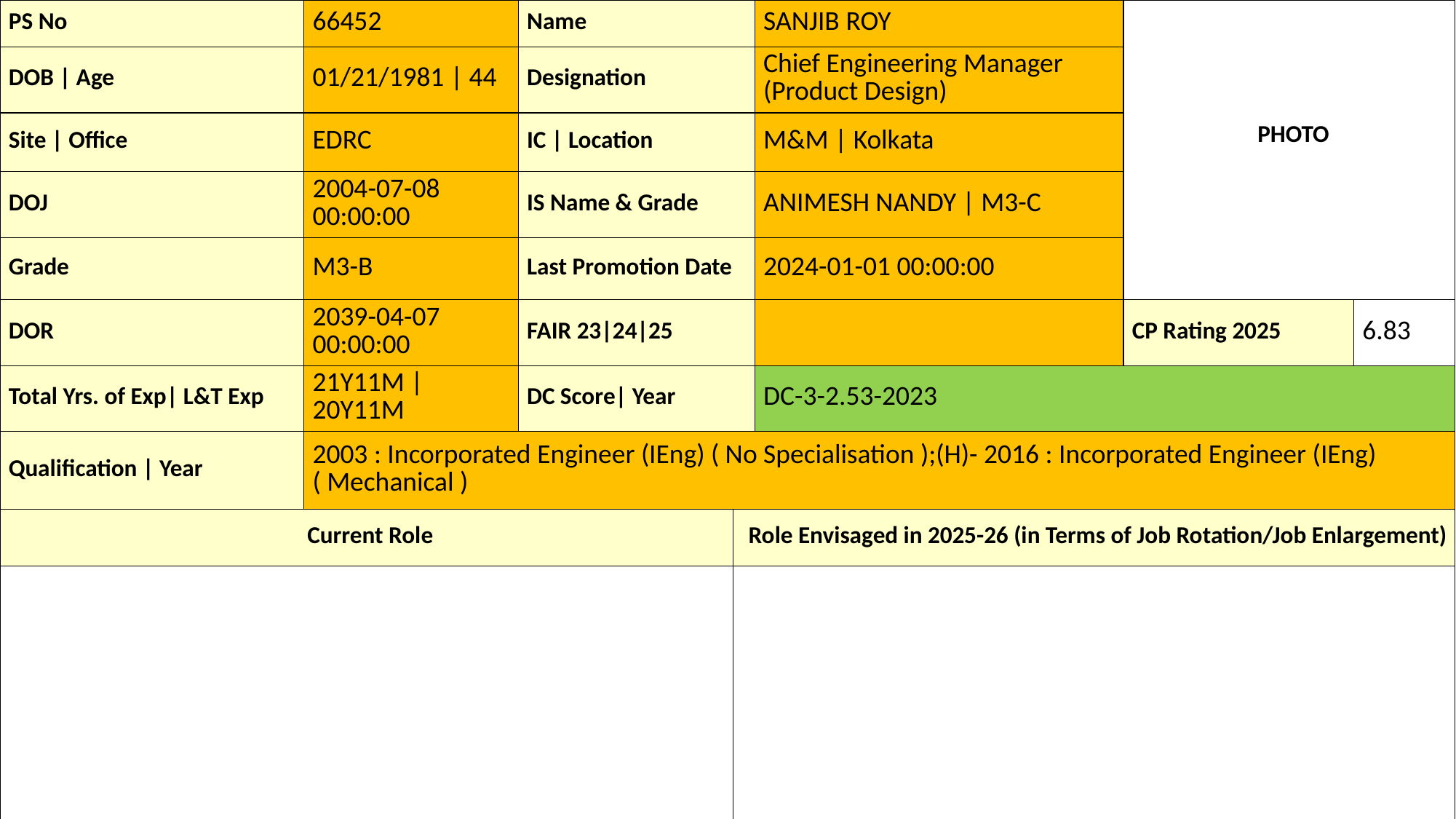

| PS No | 66452 | Name |  | SANJIB ROY | PHOTO |  |
| --- | --- | --- | --- | --- | --- | --- |
| DOB | Age | 01/21/1981 | 44 | Designation |  | Chief Engineering Manager (Product Design) |  |  |
| Site | Office | EDRC | IC | Location |  | M&M | Kolkata |  |  |
| DOJ | 2004-07-08 00:00:00 | IS Name & Grade |  | ANIMESH NANDY | M3-C |  |  |
| Grade | M3-B | Last Promotion Date |  | 2024-01-01 00:00:00 |  |  |
| DOR | 2039-04-07 00:00:00 | FAIR 23|24|25 |  |  | CP Rating 2025 | 6.83 |
| Total Yrs. of Exp| L&T Exp | 21Y11M | 20Y11M | DC Score| Year |  | DC-3-2.53-2023 |  |  |
| Qualification | Year | 2003 : Incorporated Engineer (IEng) ( No Specialisation );(H)- 2016 : Incorporated Engineer (IEng) ( Mechanical ) |  |  |  |  |  |
| Current Role |  |  | Role Envisaged in 2025-26 (in Terms of Job Rotation/Job Enlargement) |  |  |  |
|  |  |  |  |  |  |  |